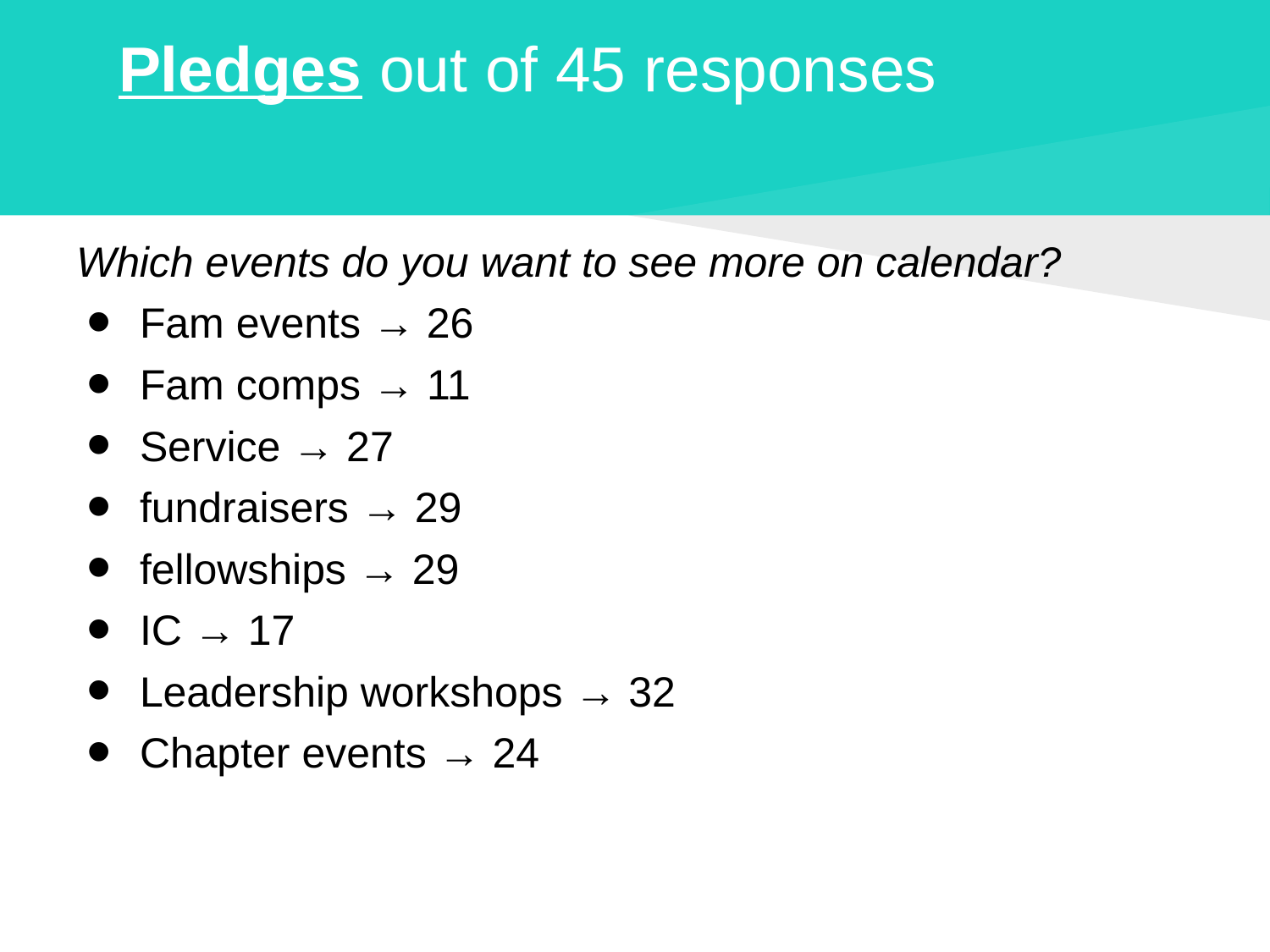

# Pledges out of 45 responses

Which events do you want to see more on calendar?
Fam events → 26
Fam comps → 11
Service → 27
fundraisers → 29
fellowships → 29
IC → 17
Leadership workshops → 32
Chapter events → 24